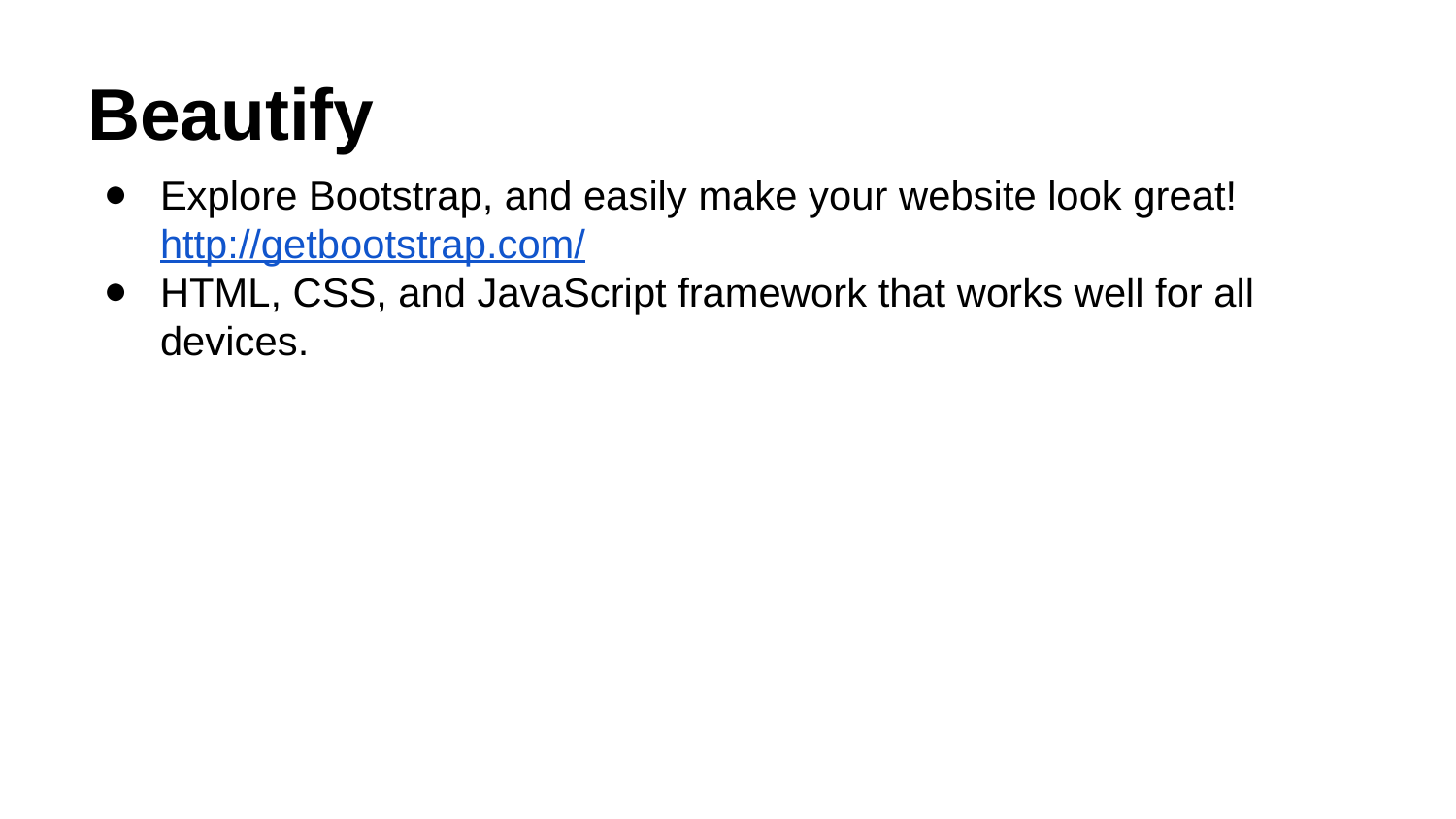

# Beautify
Explore Bootstrap, and easily make your website look great! http://getbootstrap.com/
HTML, CSS, and JavaScript framework that works well for all devices.